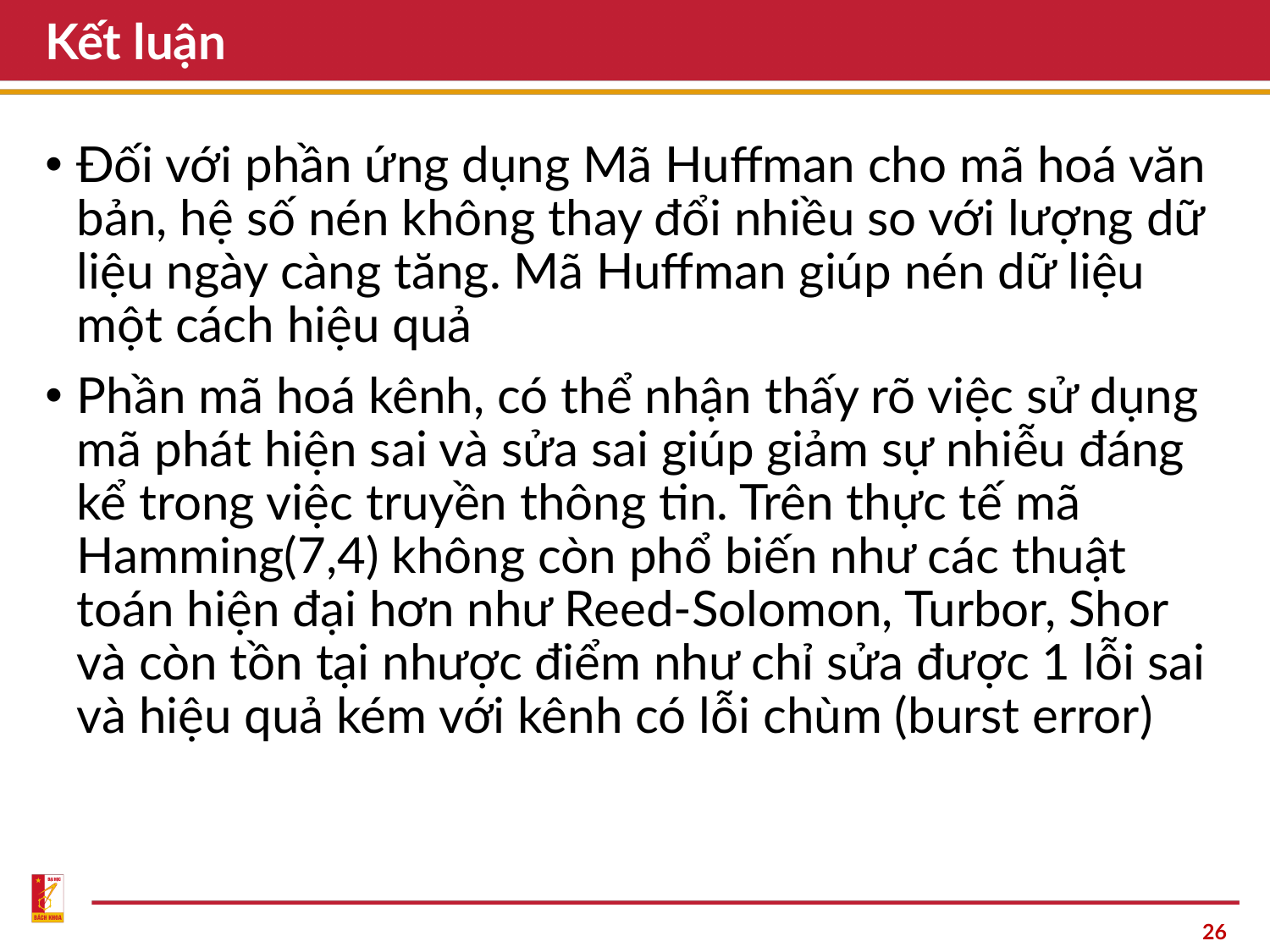

# Kết luận
Đối với phần ứng dụng Mã Huffman cho mã hoá văn bản, hệ số nén không thay đổi nhiều so với lượng dữ liệu ngày càng tăng. Mã Huffman giúp nén dữ liệu một cách hiệu quả
Phần mã hoá kênh, có thể nhận thấy rõ việc sử dụng mã phát hiện sai và sửa sai giúp giảm sự nhiễu đáng kể trong việc truyền thông tin. Trên thực tế mã Hamming(7,4) không còn phổ biến như các thuật toán hiện đại hơn như Reed-Solomon, Turbor, Shor và còn tồn tại nhược điểm như chỉ sửa được 1 lỗi sai và hiệu quả kém với kênh có lỗi chùm (burst error)
26